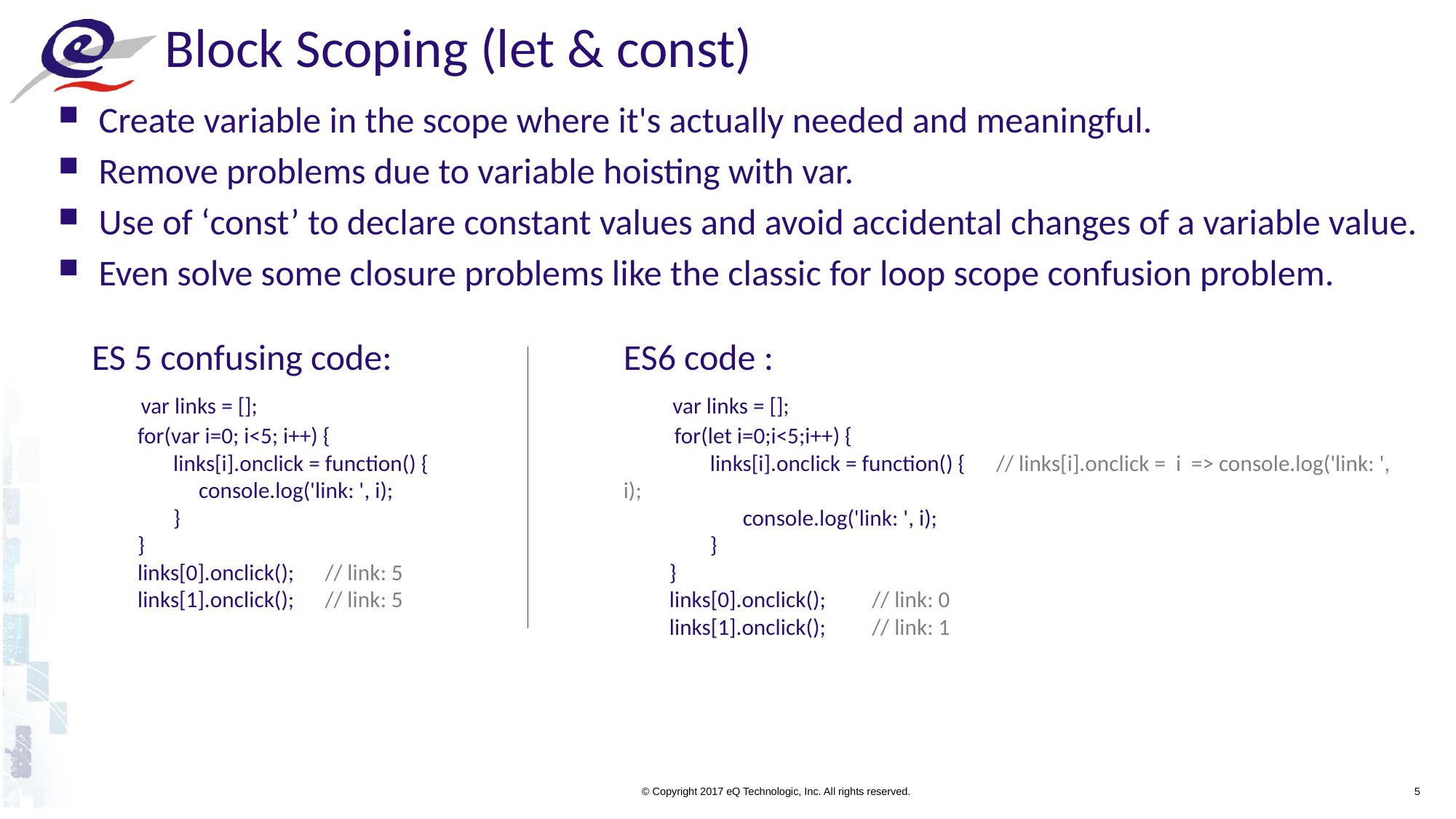

# Block Scoping (let & const)
Create variable in the scope where it's actually needed and meaningful.
Remove problems due to variable hoisting with var.
Use of ‘const’ to declare constant values and avoid accidental changes of a variable value.
Even solve some closure problems like the classic for loop scope confusion problem.
ES 5 confusing code:
      var links = [];
         for(var i=0; i<5; i++) {
                links[i].onclick = function() {
                     console.log('link: ', i);
                }
         }
         links[0].onclick();      // link: 5
         links[1].onclick();      // link: 5

ES6 code :
      var links = [];
          for(let i=0;i<5;i++) {
                 links[i].onclick = function() {      // links[i].onclick =  i  => console.log('link: ', i);
	  console.log('link: ', i);
                 }
         }
         links[0].onclick();         // link: 0
         links[1].onclick();         // link: 1
5